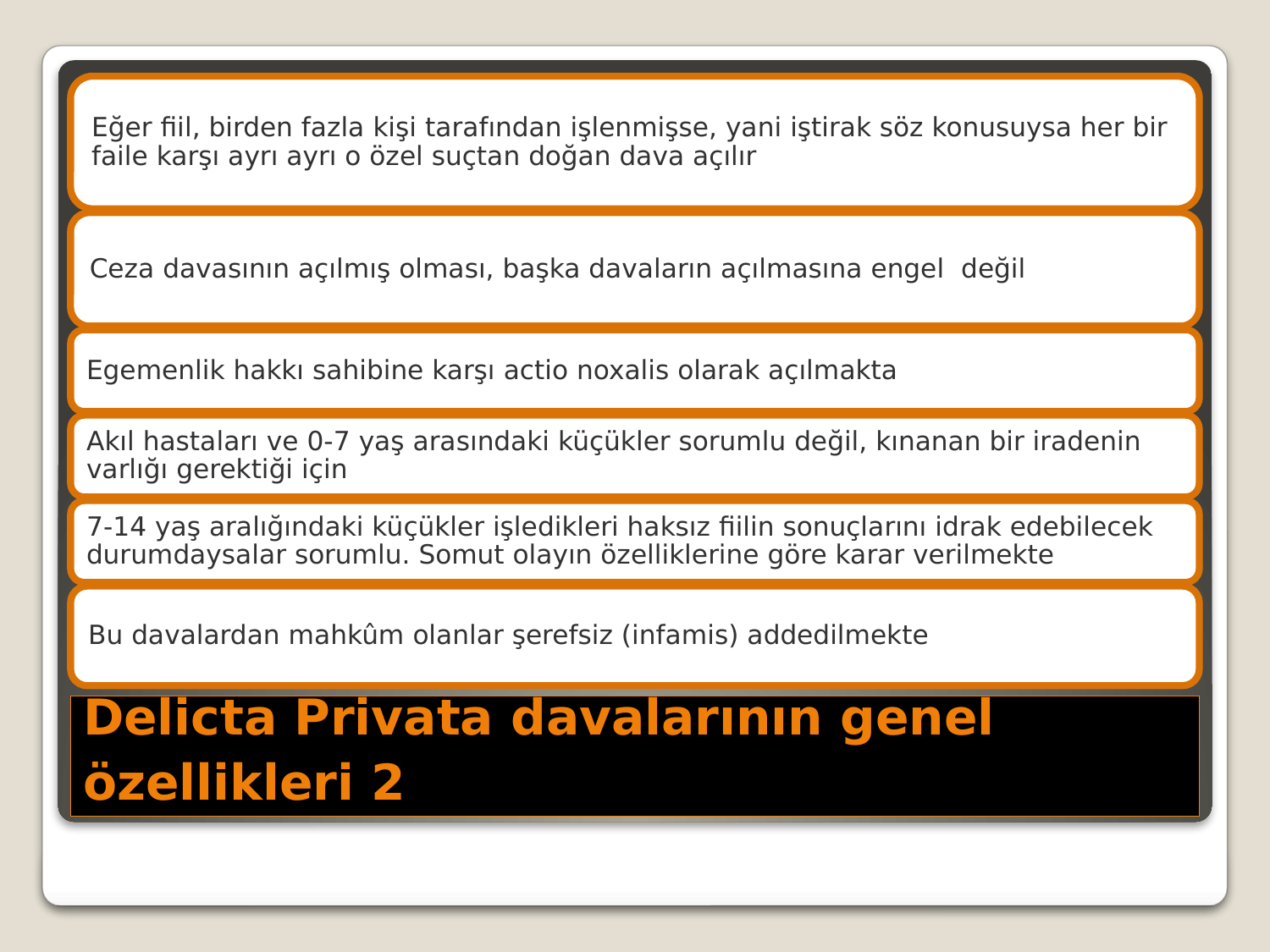

Eğer fiil, birden fazla kişi tarafından işlenmişse, yani iştirak söz konusuysa her bir faile karşı ayrı ayrı o özel suçtan doğan dava açılır
Ceza davasının açılmış olması, başka davaların açılmasına engel  değil
Egemenlik hakkı sahibine karşı actio noxalis olarak açılmakta
Akıl hastaları ve 0-7 yaş arasındaki küçükler sorumlu değil, kınanan bir iradenin varlığı gerektiği için
7-14 yaş aralığındaki küçükler işledikleri haksız fiilin sonuçlarını idrak edebilecek durumdaysalar sorumlu. Somut olayın özelliklerine göre karar verilmekte
Bu davalardan mahkûm olanlar şerefsiz (infamis) addedilmekte
# Delicta Privata davalarının genel özellikleri 2